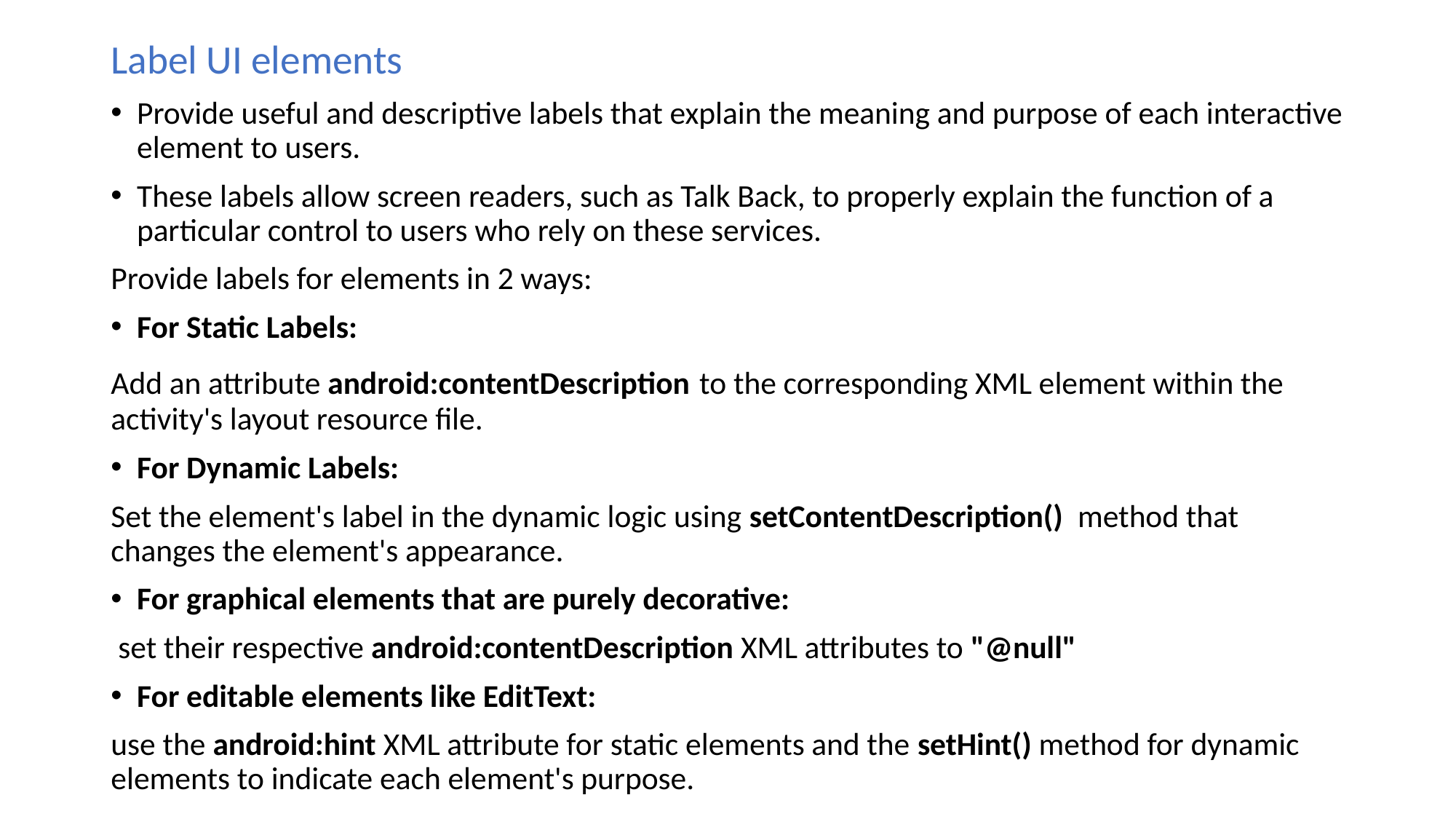

Label UI elements
Provide useful and descriptive labels that explain the meaning and purpose of each interactive element to users.
These labels allow screen readers, such as Talk Back, to properly explain the function of a particular control to users who rely on these services.
Provide labels for elements in 2 ways:
For Static Labels:
Add an attribute android:contentDescription to the corresponding XML element within the activity's layout resource file.
For Dynamic Labels:
Set the element's label in the dynamic logic using setContentDescription()  method that changes the element's appearance.
For graphical elements that are purely decorative:
 set their respective android:contentDescription XML attributes to "@null"
For editable elements like EditText:
use the android:hint XML attribute for static elements and the setHint() method for dynamic elements to indicate each element's purpose.